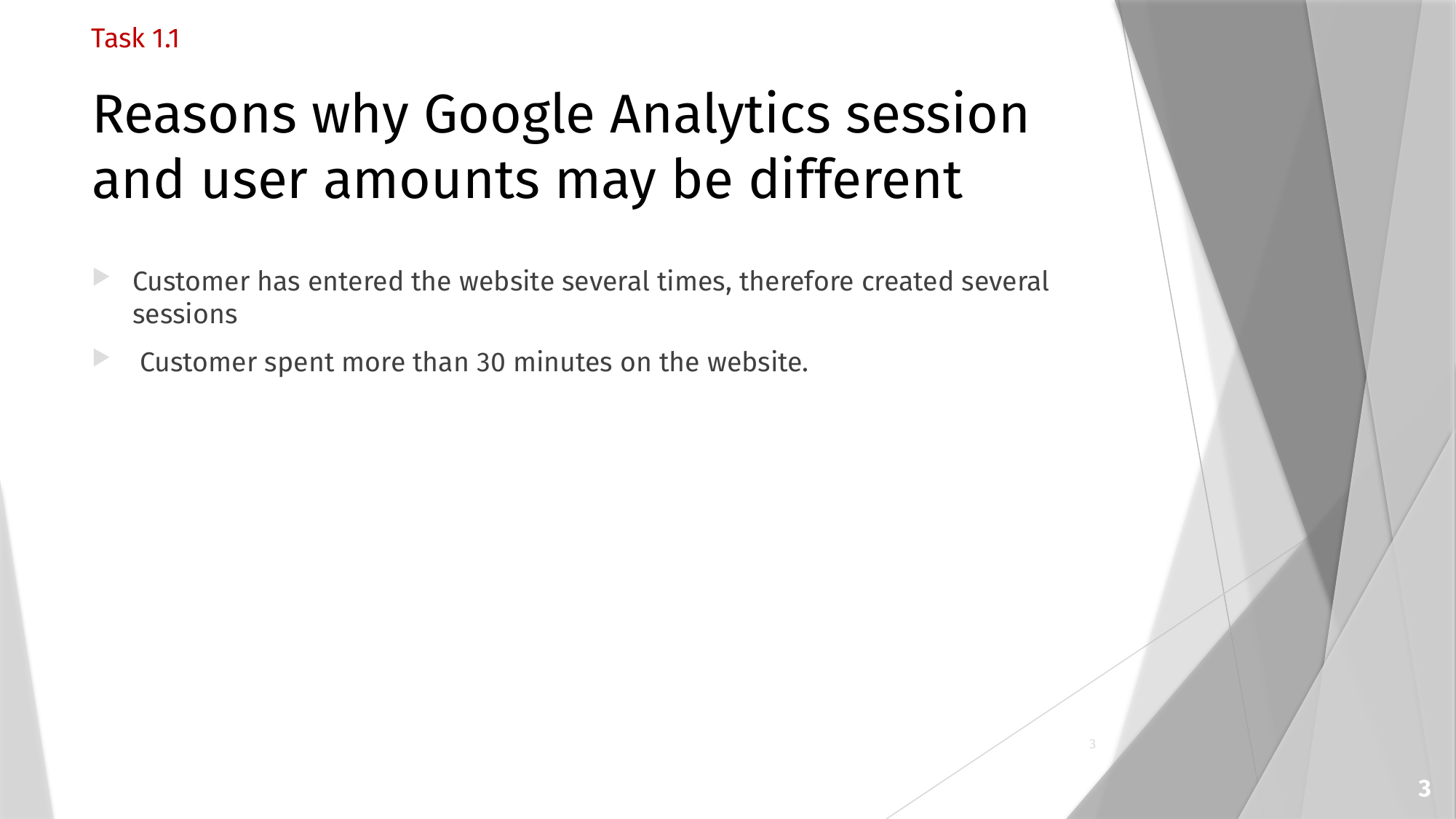

Task 1.1
# Reasons why Google Analytics session and user amounts may be different
Customer has entered the website several times, therefore created several sessions
 Customer spent more than 30 minutes on the website.

3
3